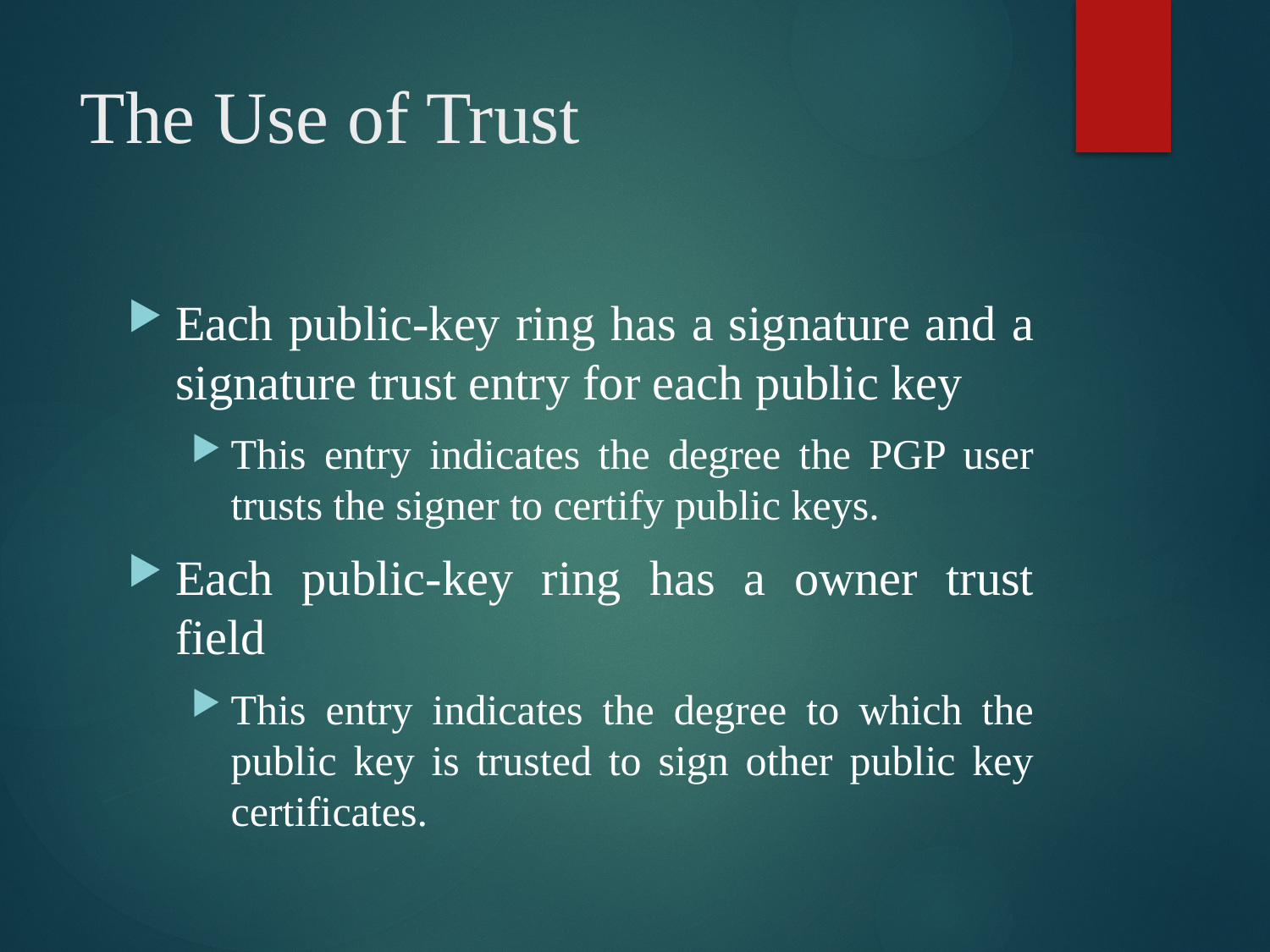

# The Use of Trust
Each public-key ring has a signature and a signature trust entry for each public key
This entry indicates the degree the PGP user trusts the signer to certify public keys.
Each public-key ring has a owner trust field
This entry indicates the degree to which the public key is trusted to sign other public key certificates.